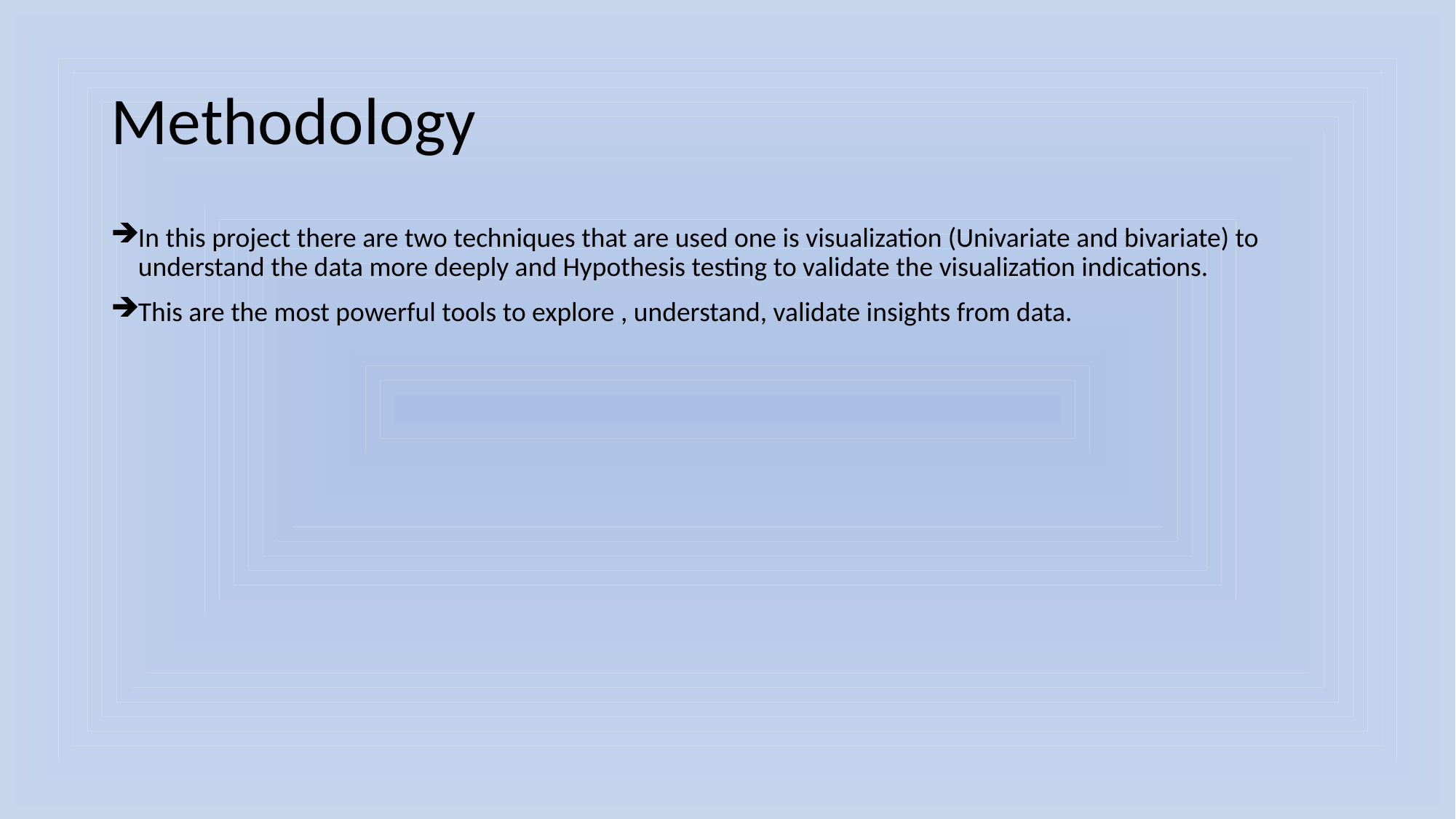

# Methodology
In this project there are two techniques that are used one is visualization (Univariate and bivariate) to understand the data more deeply and Hypothesis testing to validate the visualization indications.
This are the most powerful tools to explore , understand, validate insights from data.